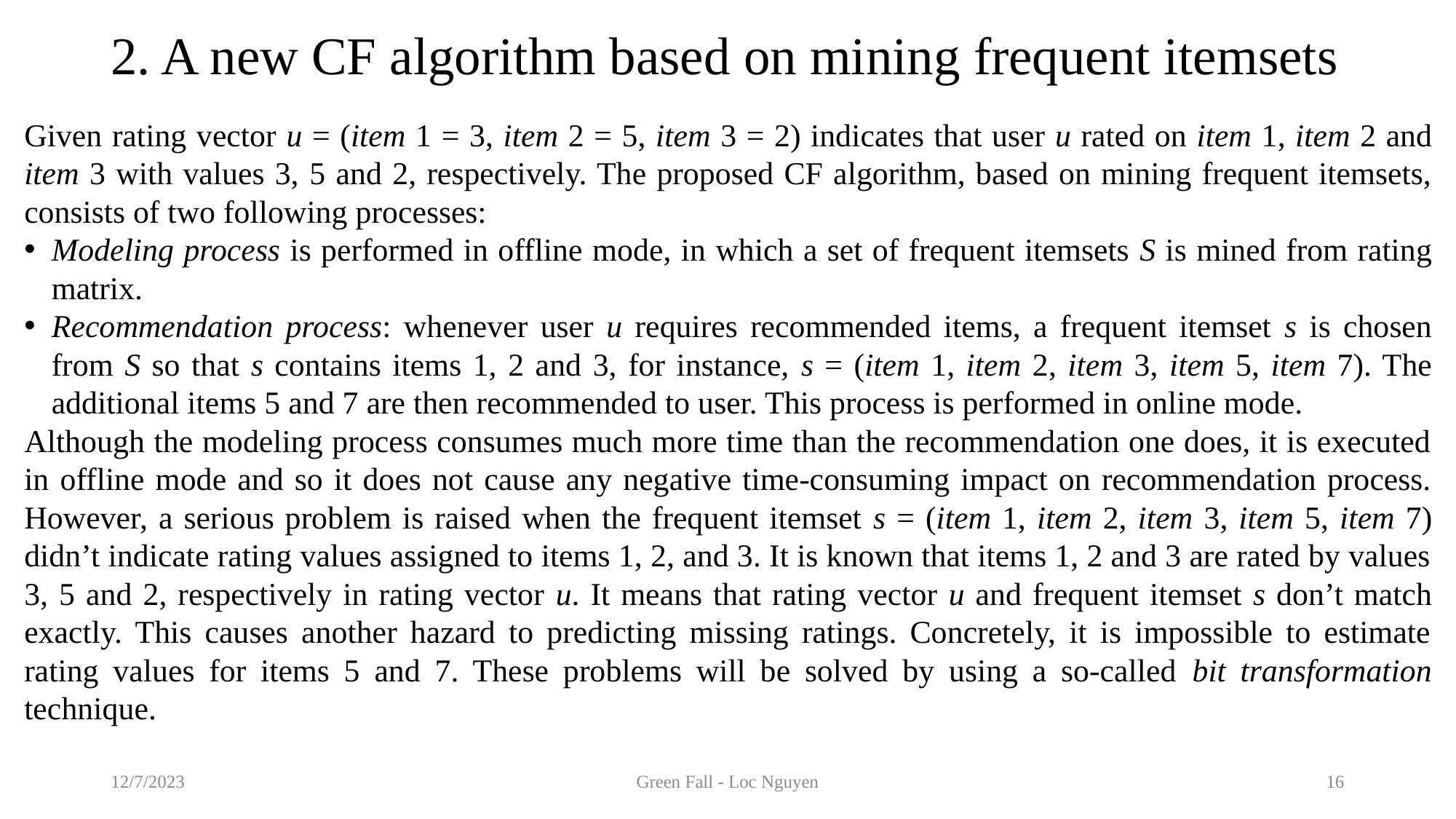

# 2. A new CF algorithm based on mining frequent itemsets
Given rating vector u = (item 1 = 3, item 2 = 5, item 3 = 2) indicates that user u rated on item 1, item 2 and item 3 with values 3, 5 and 2, respectively. The proposed CF algorithm, based on mining frequent itemsets, consists of two following processes:
Modeling process is performed in offline mode, in which a set of frequent itemsets S is mined from rating matrix.
Recommendation process: whenever user u requires recommended items, a frequent itemset s is chosen from S so that s contains items 1, 2 and 3, for instance, s = (item 1, item 2, item 3, item 5, item 7). The additional items 5 and 7 are then recommended to user. This process is performed in online mode.
Although the modeling process consumes much more time than the recommendation one does, it is executed in offline mode and so it does not cause any negative time-consuming impact on recommendation process. However, a serious problem is raised when the frequent itemset s = (item 1, item 2, item 3, item 5, item 7) didn’t indicate rating values assigned to items 1, 2, and 3. It is known that items 1, 2 and 3 are rated by values 3, 5 and 2, respectively in rating vector u. It means that rating vector u and frequent itemset s don’t match exactly. This causes another hazard to predicting missing ratings. Concretely, it is impossible to estimate rating values for items 5 and 7. These problems will be solved by using a so-called bit transformation technique.
12/7/2023
Green Fall - Loc Nguyen
16